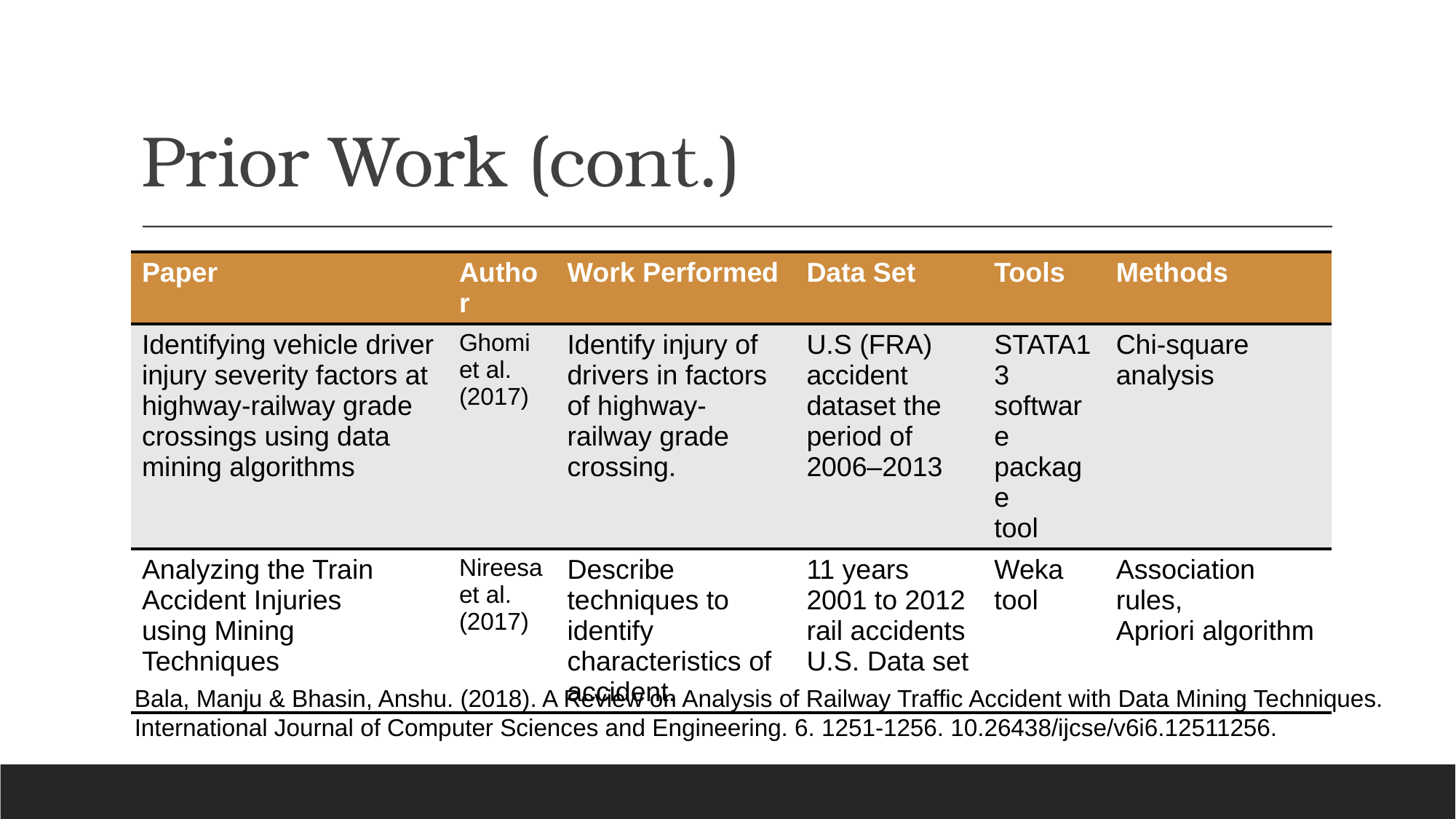

# Prior Work (cont.)
| Paper | Author | Work Performed | Data Set | Tools | Methods |
| --- | --- | --- | --- | --- | --- |
| Identifying vehicle driver injury severity factors at highway-railway grade crossings using data mining algorithms | Ghomi et al. (2017) | Identify injury of drivers in factors of highway-railway grade crossing. | U.S (FRA) accident dataset the period of 2006–2013 | STATA13 software package tool | Chi-square analysis |
| Analyzing the Train Accident Injuries using Mining Techniques | Nireesa et al. (2017) | Describe techniques to identify characteristics of accident. | 11 years 2001 to 2012 rail accidents U.S. Data set | Weka tool | Association rules, Apriori algorithm |
Bala, Manju & Bhasin, Anshu. (2018). A Review on Analysis of Railway Traffic Accident with Data Mining Techniques. International Journal of Computer Sciences and Engineering. 6. 1251-1256. 10.26438/ijcse/v6i6.12511256.